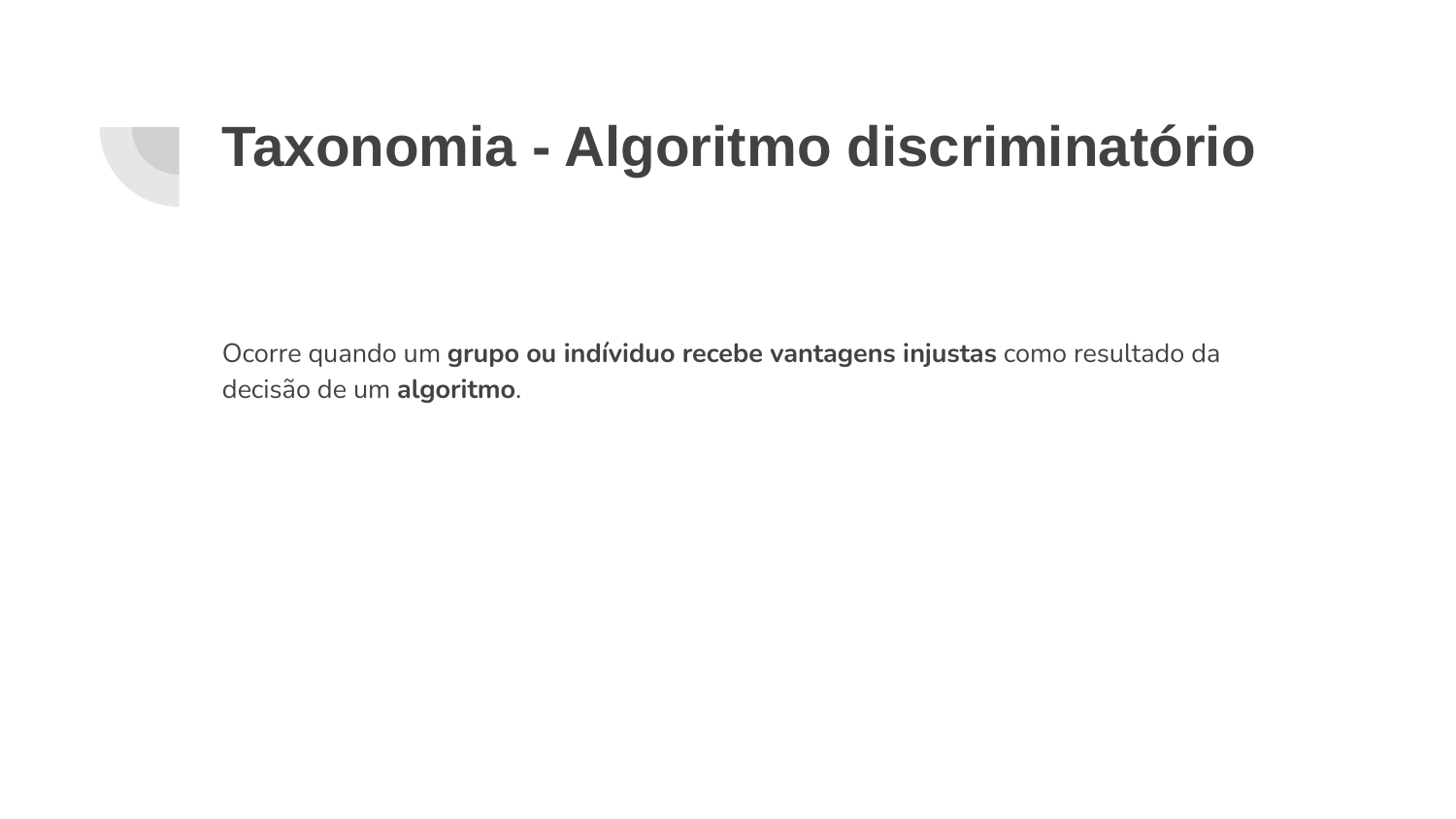

# Taxonomia - Algoritmo discriminatório

Ocorre quando um grupo ou indíviduo recebe vantagens injustas como resultado da decisão de um algoritmo.